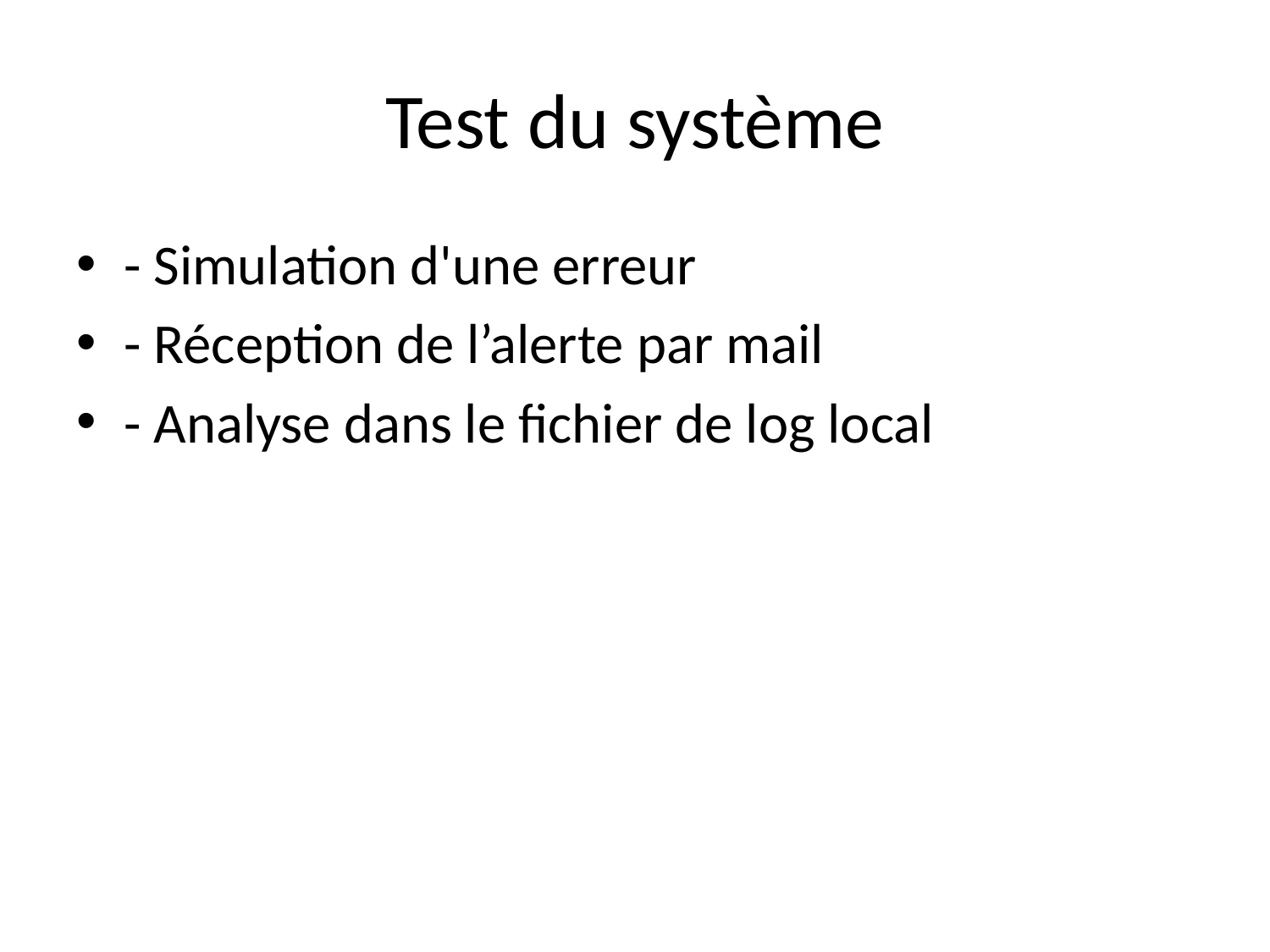

# Test du système
- Simulation d'une erreur
- Réception de l’alerte par mail
- Analyse dans le fichier de log local